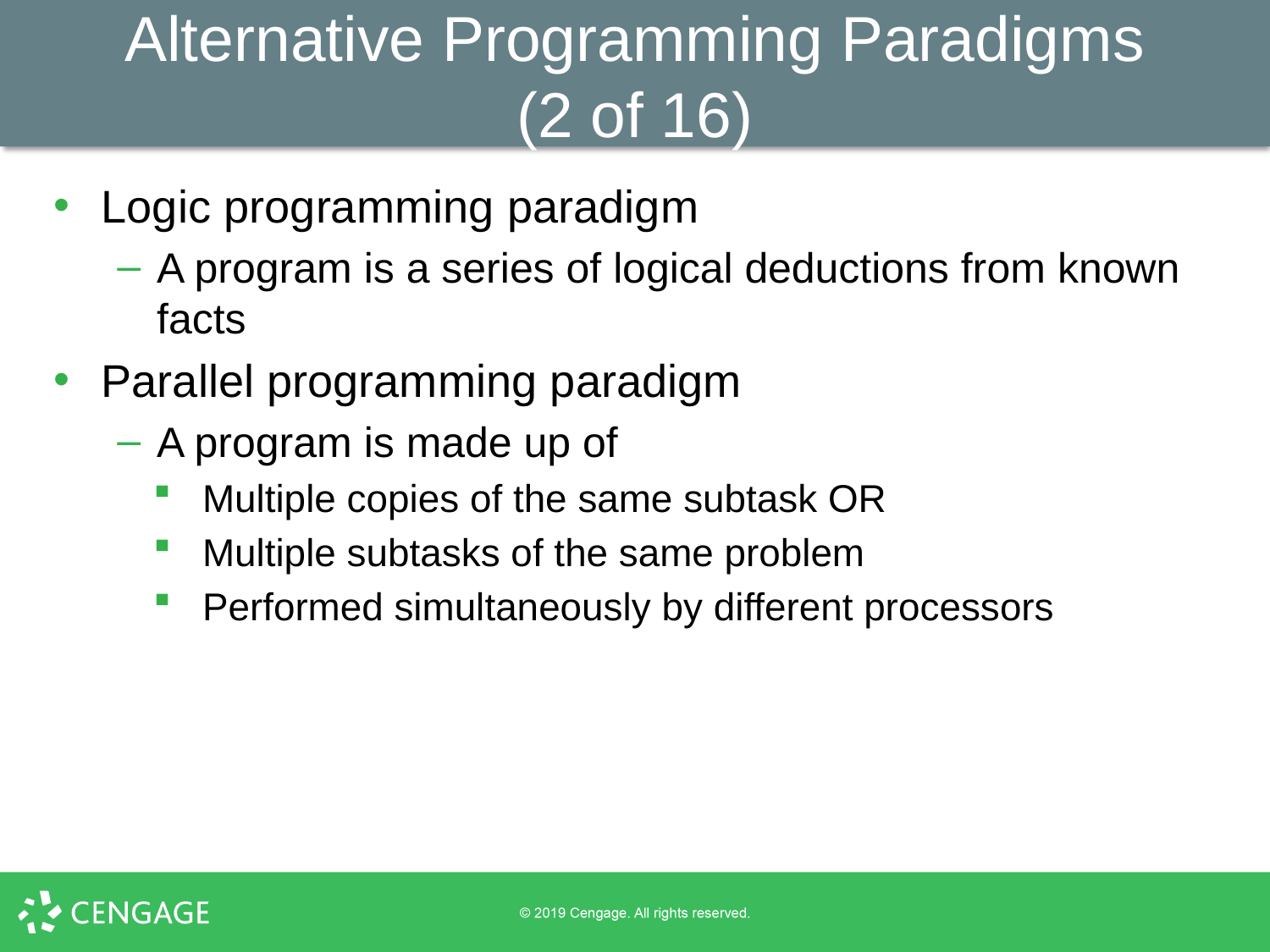

# Alternative Programming Paradigms (2 of 16)
Logic programming paradigm
A program is a series of logical deductions from known facts
Parallel programming paradigm
A program is made up of
Multiple copies of the same subtask OR
Multiple subtasks of the same problem
Performed simultaneously by different processors